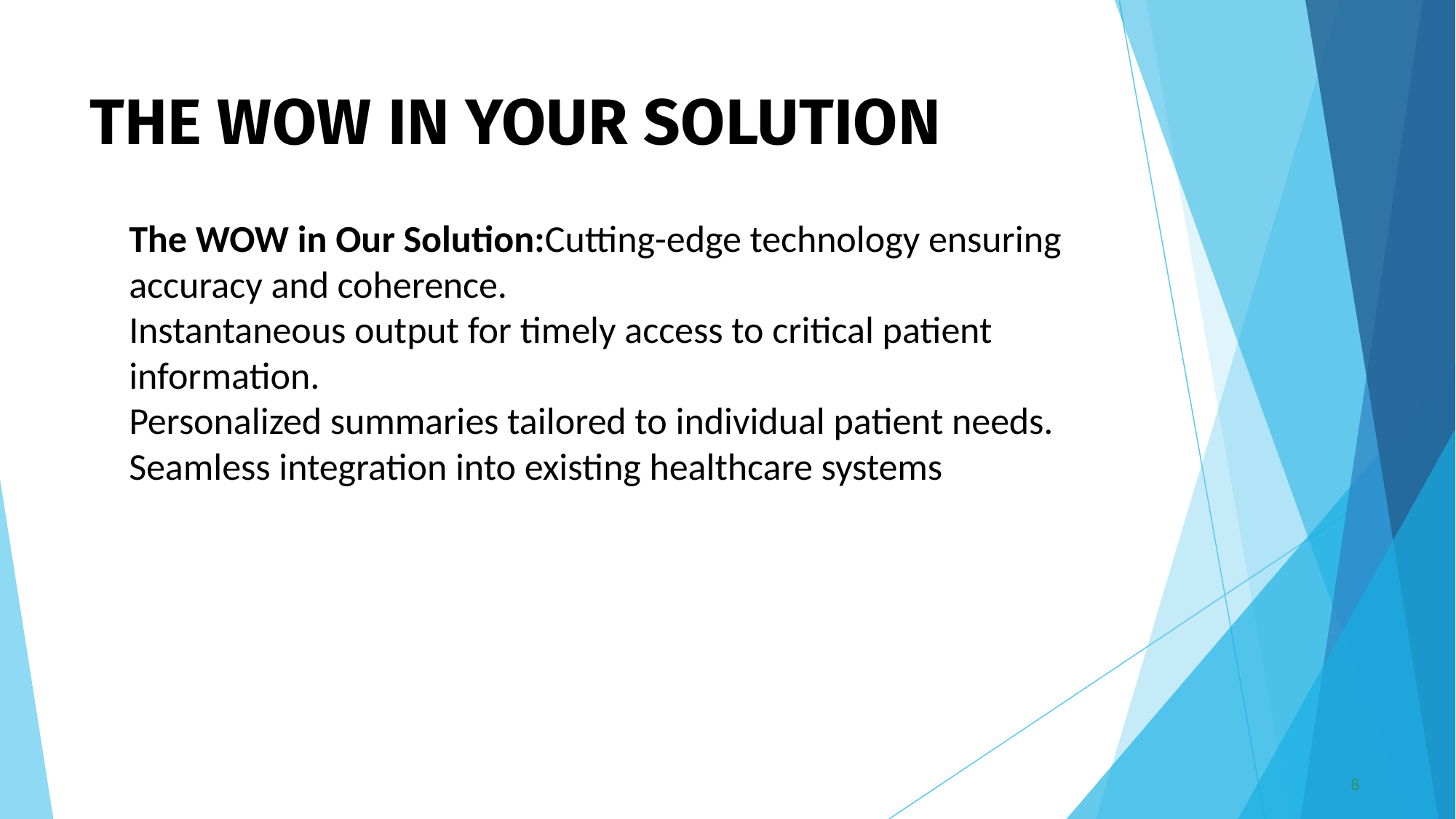

# THE WOW IN YOUR SOLUTION
The WOW in Our Solution:Cutting-edge technology ensuring accuracy and coherence.
Instantaneous output for timely access to critical patient information.
Personalized summaries tailored to individual patient needs.
Seamless integration into existing healthcare systems

8